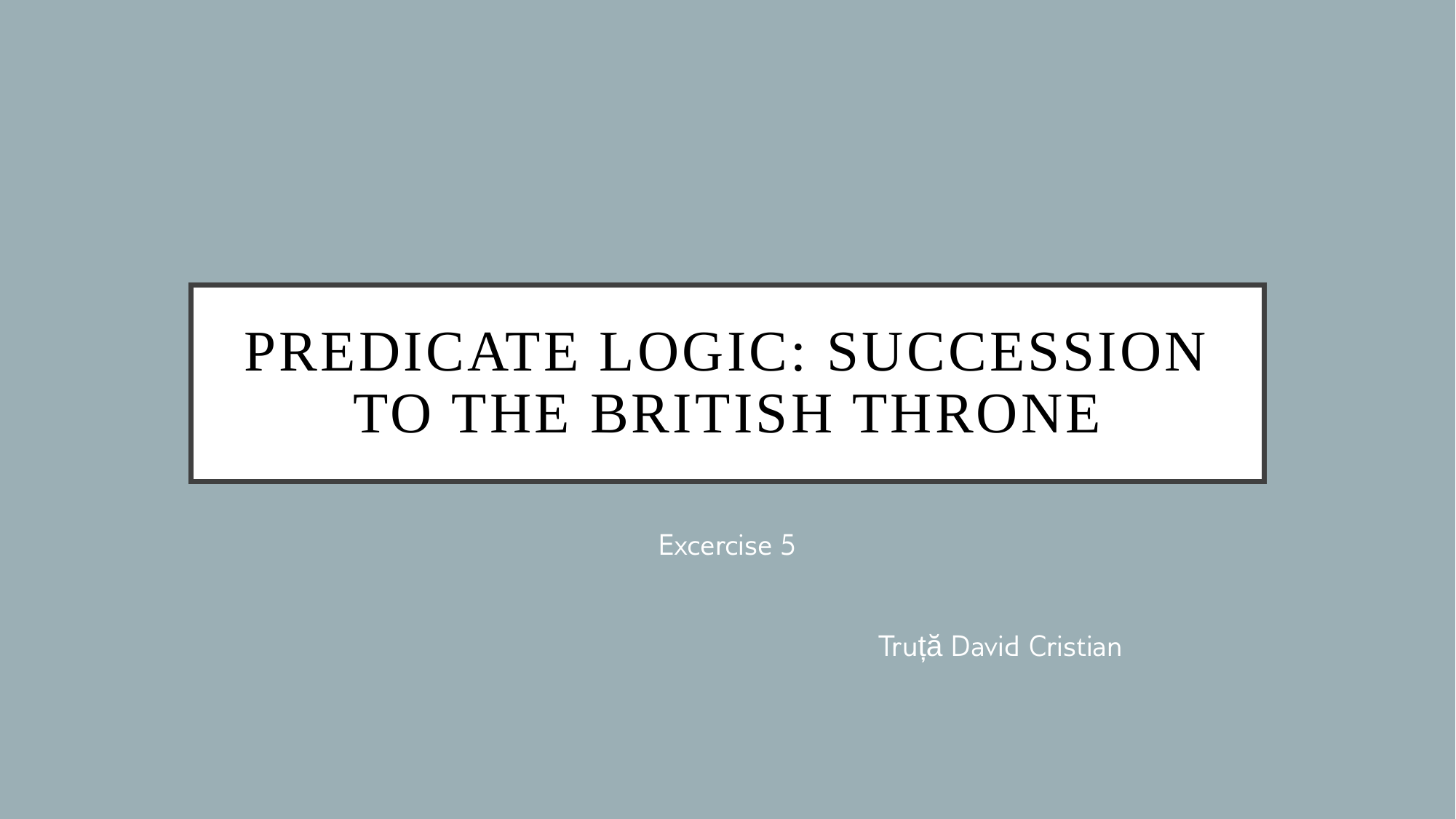

# Predicate Logic: Succession to the British throne
Excercise 5

                    Truță David Cristian